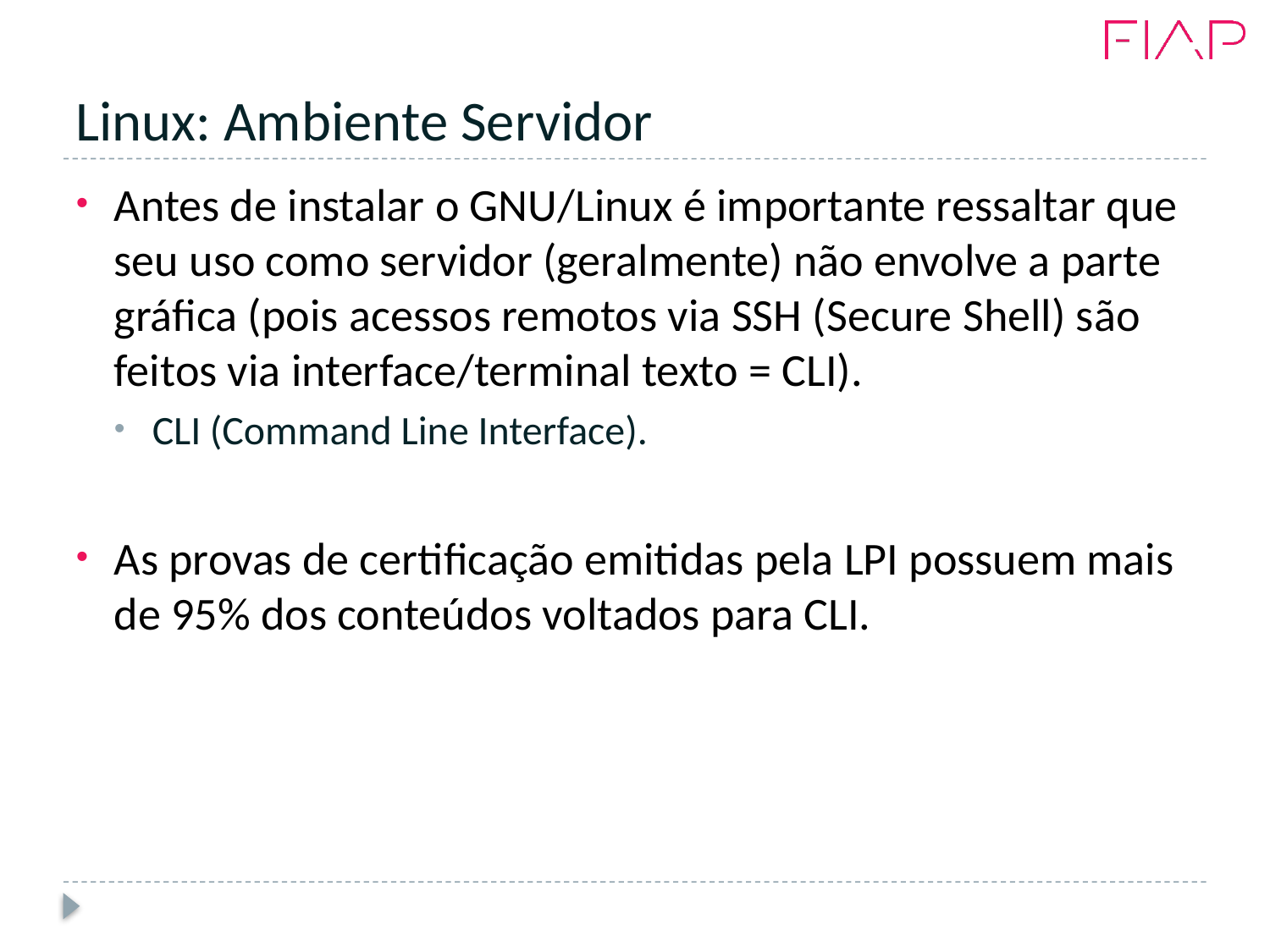

# Linux: Ambiente Servidor
Antes de instalar o GNU/Linux é importante ressaltar que seu uso como servidor (geralmente) não envolve a parte gráfica (pois acessos remotos via SSH (Secure Shell) são feitos via interface/terminal texto = CLI).
CLI (Command Line Interface).

As provas de certificação emitidas pela LPI possuem mais de 95% dos conteúdos voltados para CLI.